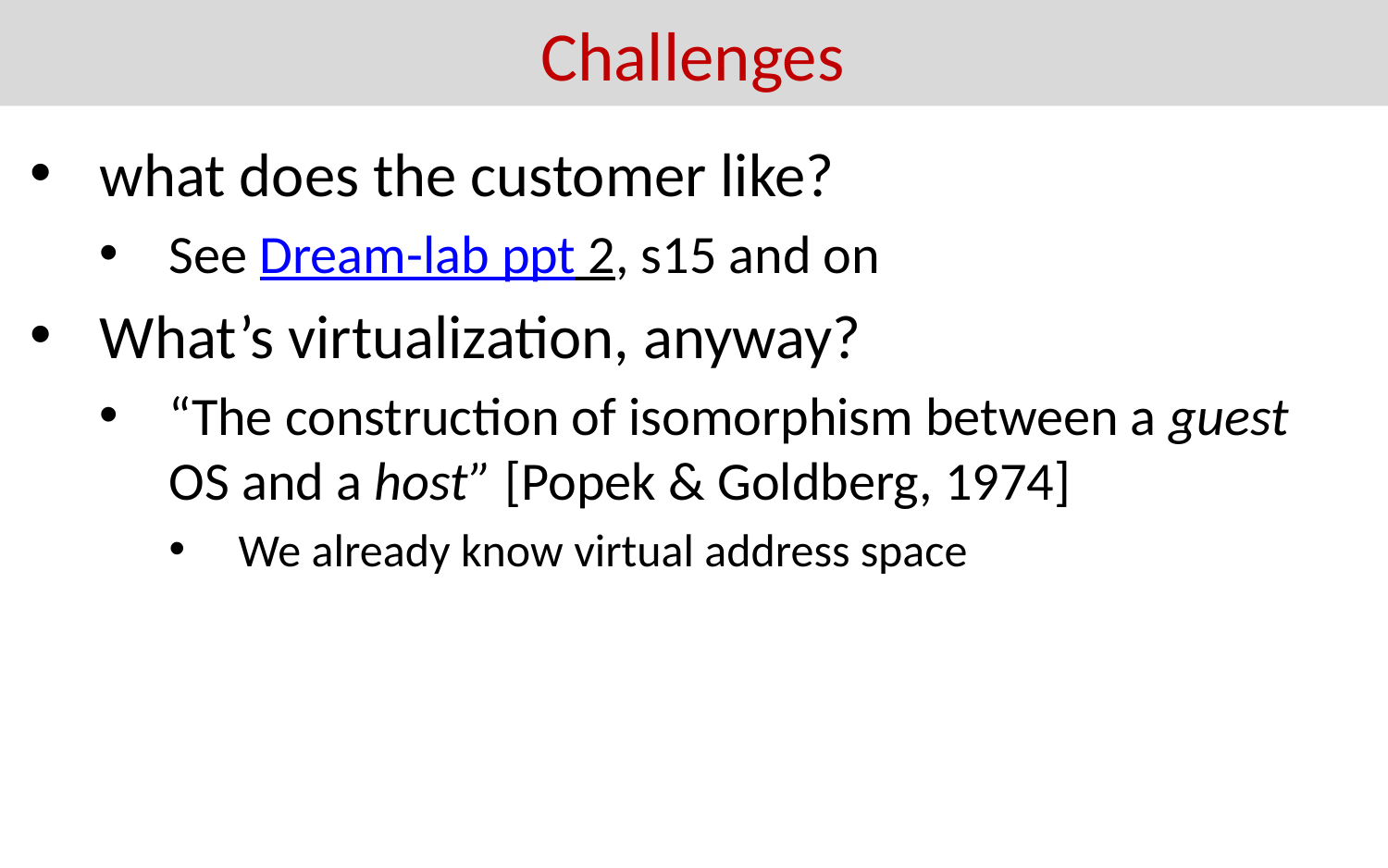

# Challenges
what does the customer like?
See Dream-lab ppt 2, s15 and on
What’s virtualization, anyway?
“The construction of isomorphism between a guest OS and a host” [Popek & Goldberg, 1974]
We already know virtual address space